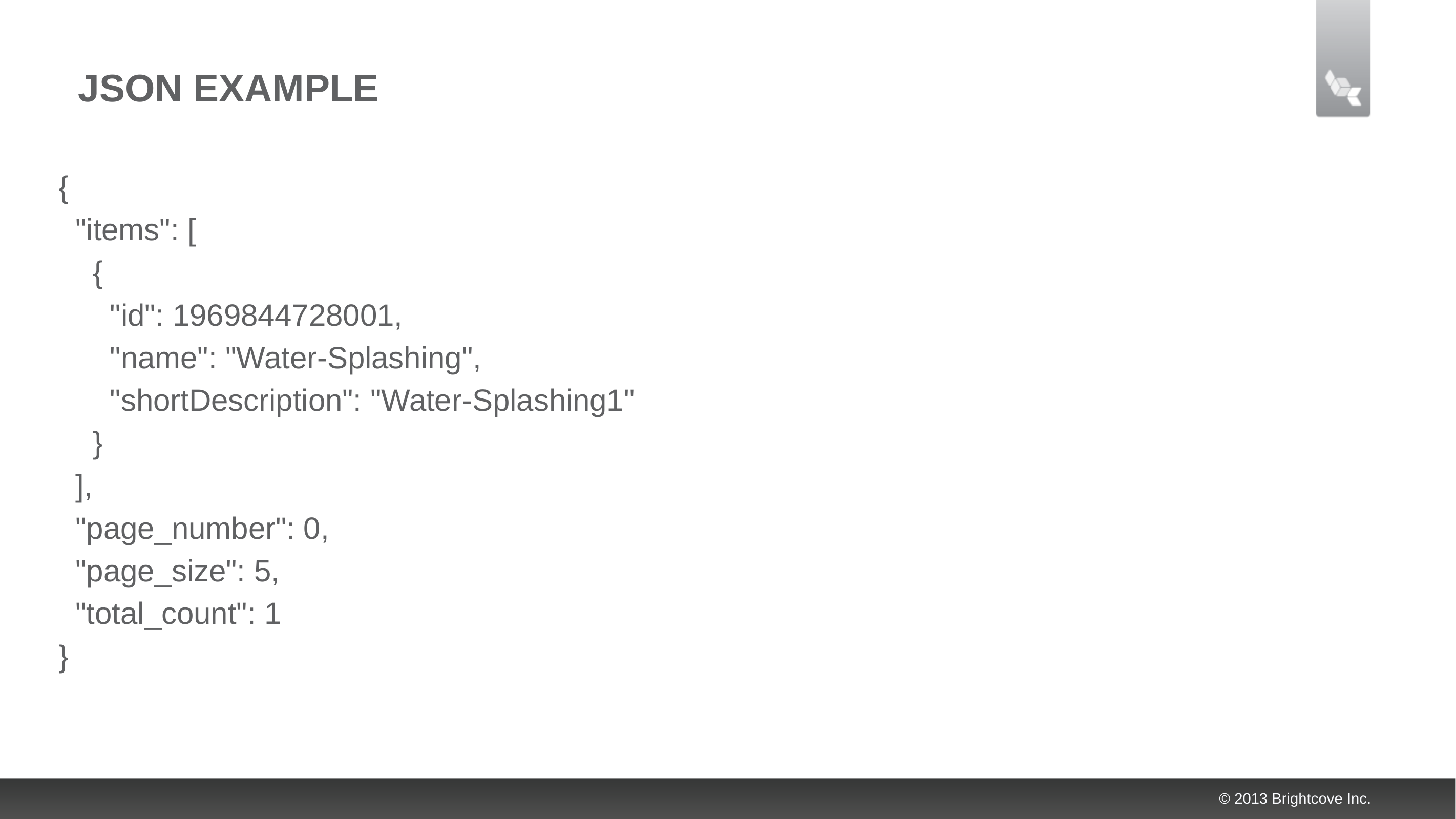

# json example
{
  "items": [
    {
      "id": 1969844728001,
      "name": "Water-Splashing",
      "shortDescription": "Water-Splashing1"
    }
  ],
  "page_number": 0,
  "page_size": 5,
  "total_count": 1
}